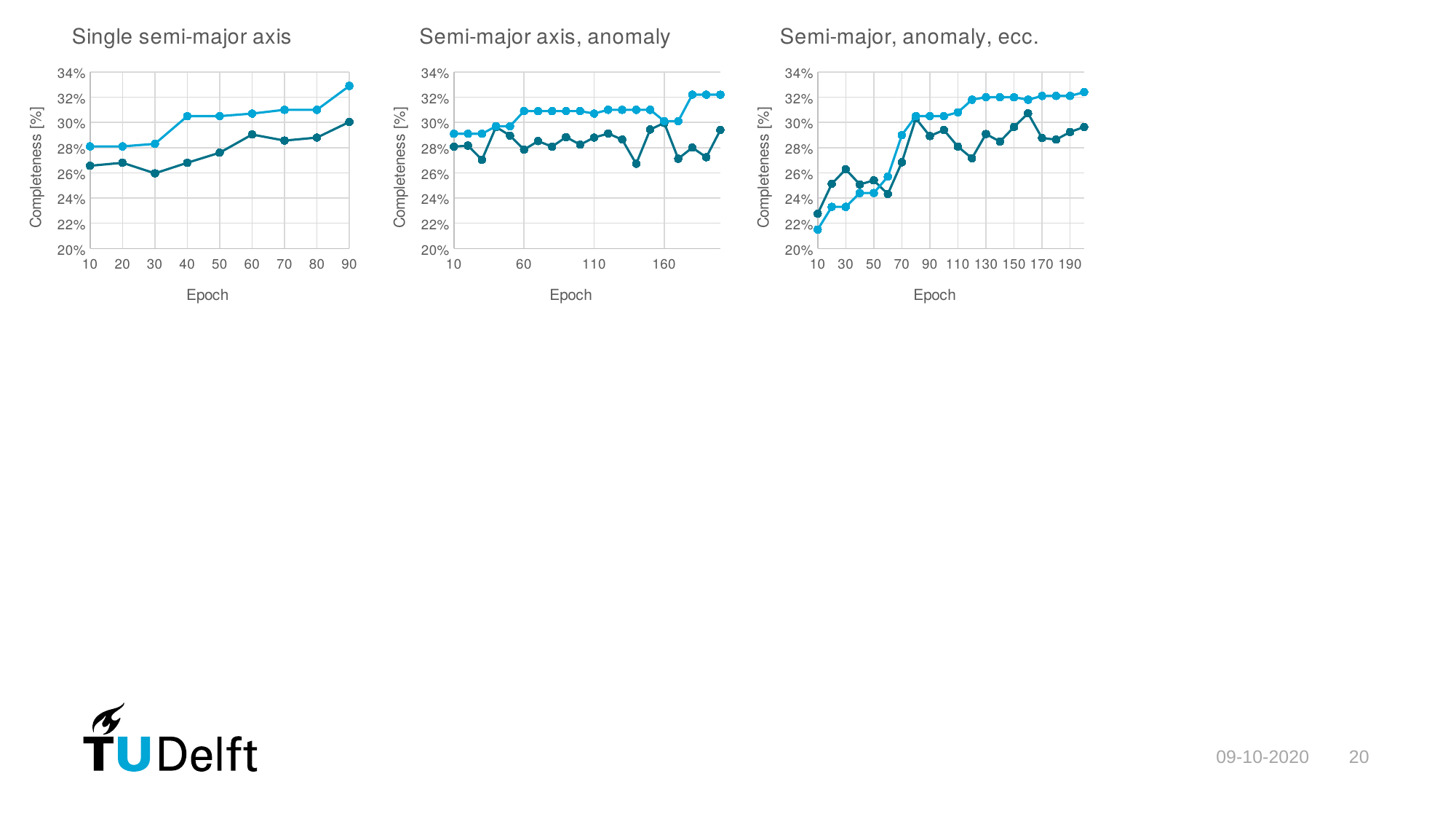

### Chart: Single semi-major axis

| Category | Learning | Validation |
|---|---|---|

### Chart: Semi-major axis, anomaly

| Category | Learning | Validation |
|---|---|---|

### Chart: Semi-major, anomaly, ecc.

| Category | Learning | Validation |
|---|---|---|
09-10-2020
20